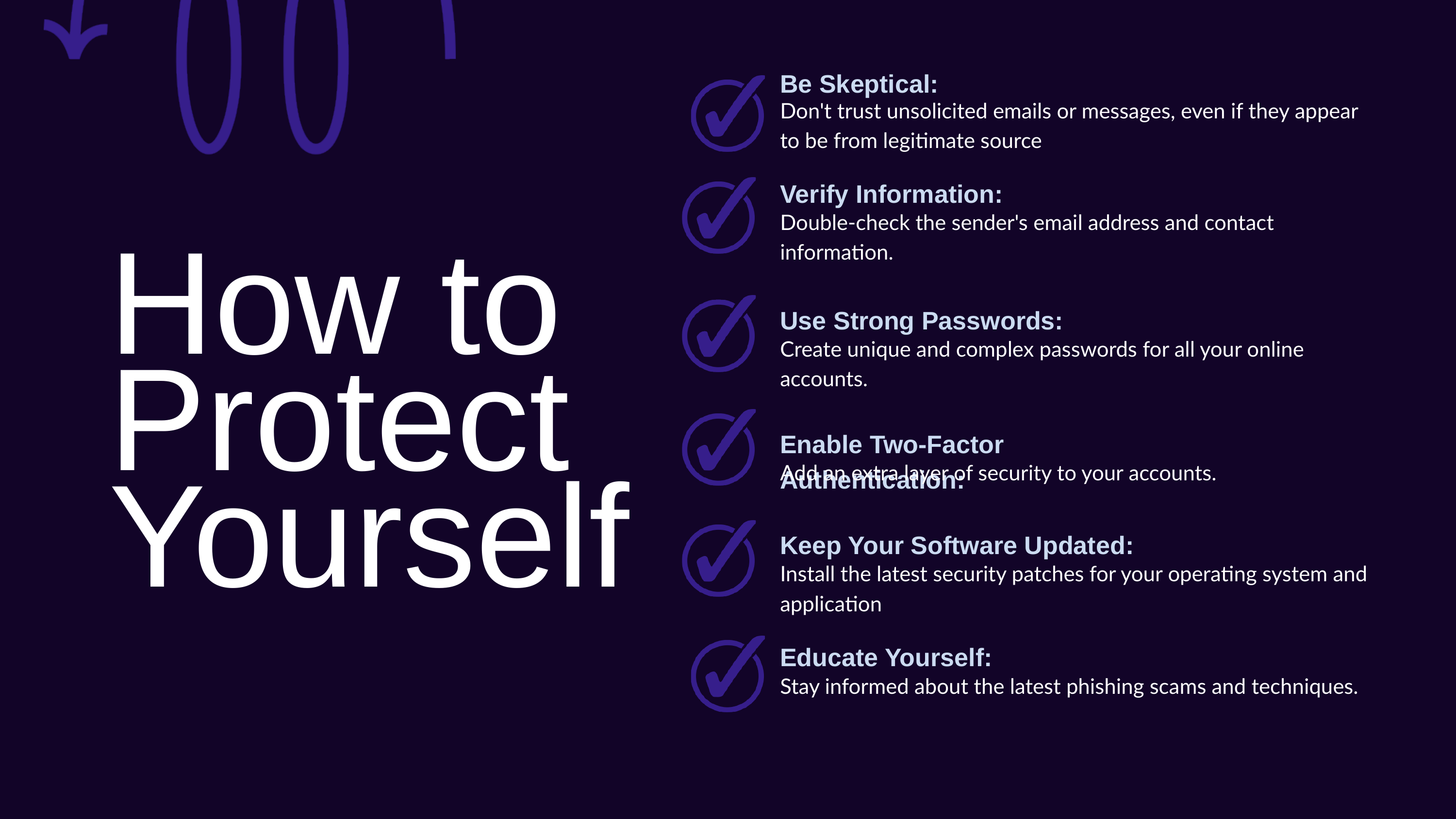

Be Skeptical:

Don't trust unsolicited emails or messages, even if they appear to be from legitimate source
Verify Information:

Double-check the sender's email address and contact information.
How to Protect Yourself

Use Strong Passwords:
Create unique and complex passwords for all your online accounts.

Enable Two-Factor Authentication:
Add an extra layer of security to your accounts.

Keep Your Software Updated:
Install the latest security patches for your operating system and application

Educate Yourself:
Stay informed about the latest phishing scams and techniques.